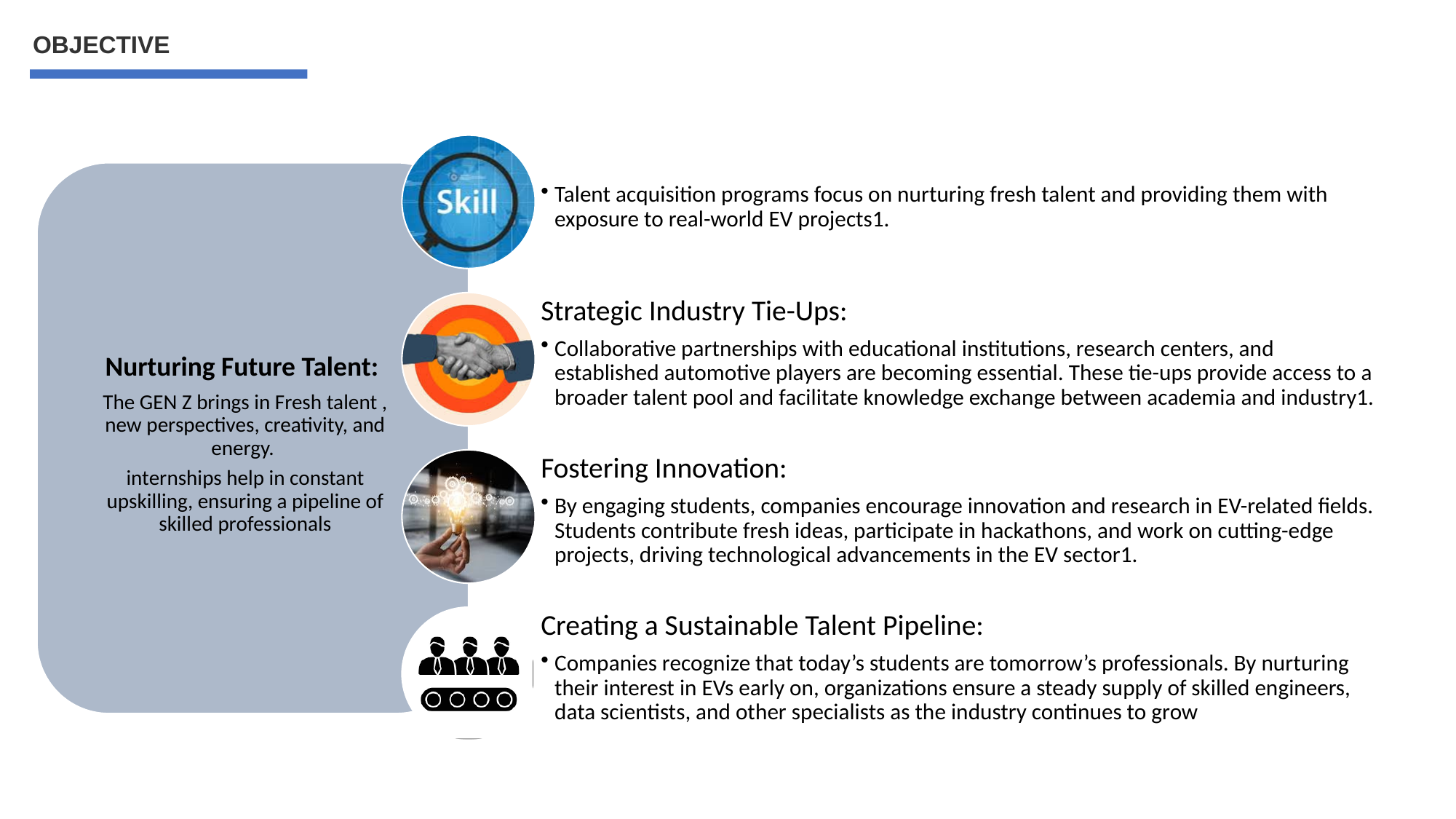

OBJECTIVE

Nurturing Future Talent:
The GEN Z brings in Fresh talent , new perspectives, creativity, and energy.
internships help in constant upskilling, ensuring a pipeline of skilled professionals

Talent acquisition programs focus on nurturing fresh talent and providing them with exposure to real-world EV projects1.
Strategic Industry Tie-Ups:
Collaborative partnerships with educational institutions, research centers, and established automotive players are becoming essential. These tie-ups provide access to a broader talent pool and facilitate knowledge exchange between academia and industry1.
Fostering Innovation:
By engaging students, companies encourage innovation and research in EV-related fields. Students contribute fresh ideas, participate in hackathons, and work on cutting-edge projects, driving technological advancements in the EV sector1.
Creating a Sustainable Talent Pipeline:
Companies recognize that today’s students are tomorrow’s professionals. By nurturing their interest in EVs early on, organizations ensure a steady supply of skilled engineers, data scientists, and other specialists as the industry continues to grow